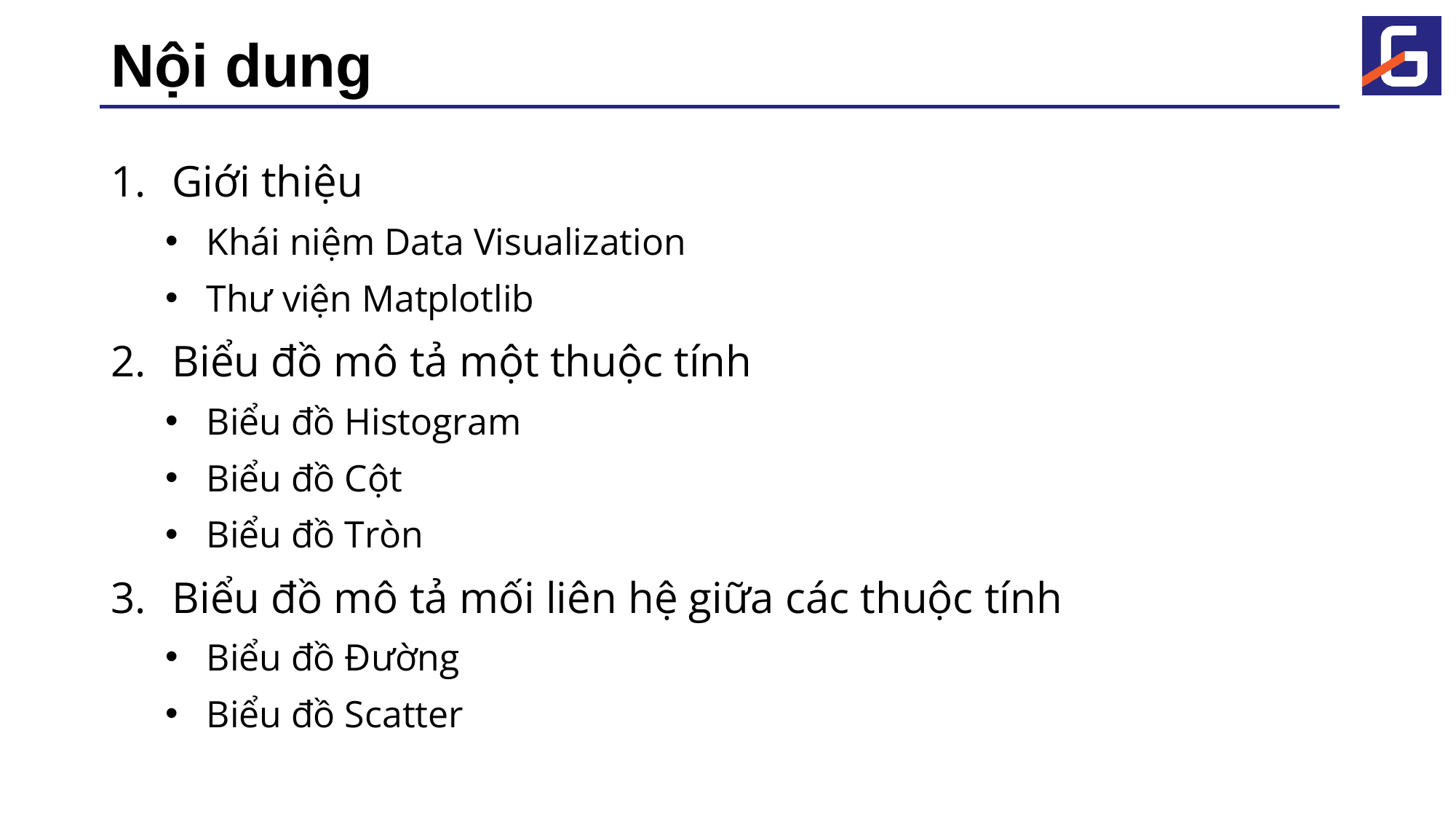

# Nội dung
Giới thiệu
Khái niệm Data Visualization
Thư viện Matplotlib
Biểu đồ mô tả một thuộc tính
Biểu đồ Histogram
Biểu đồ Cột
Biểu đồ Tròn
Biểu đồ mô tả mối liên hệ giữa các thuộc tính
Biểu đồ Đường
Biểu đồ Scatter